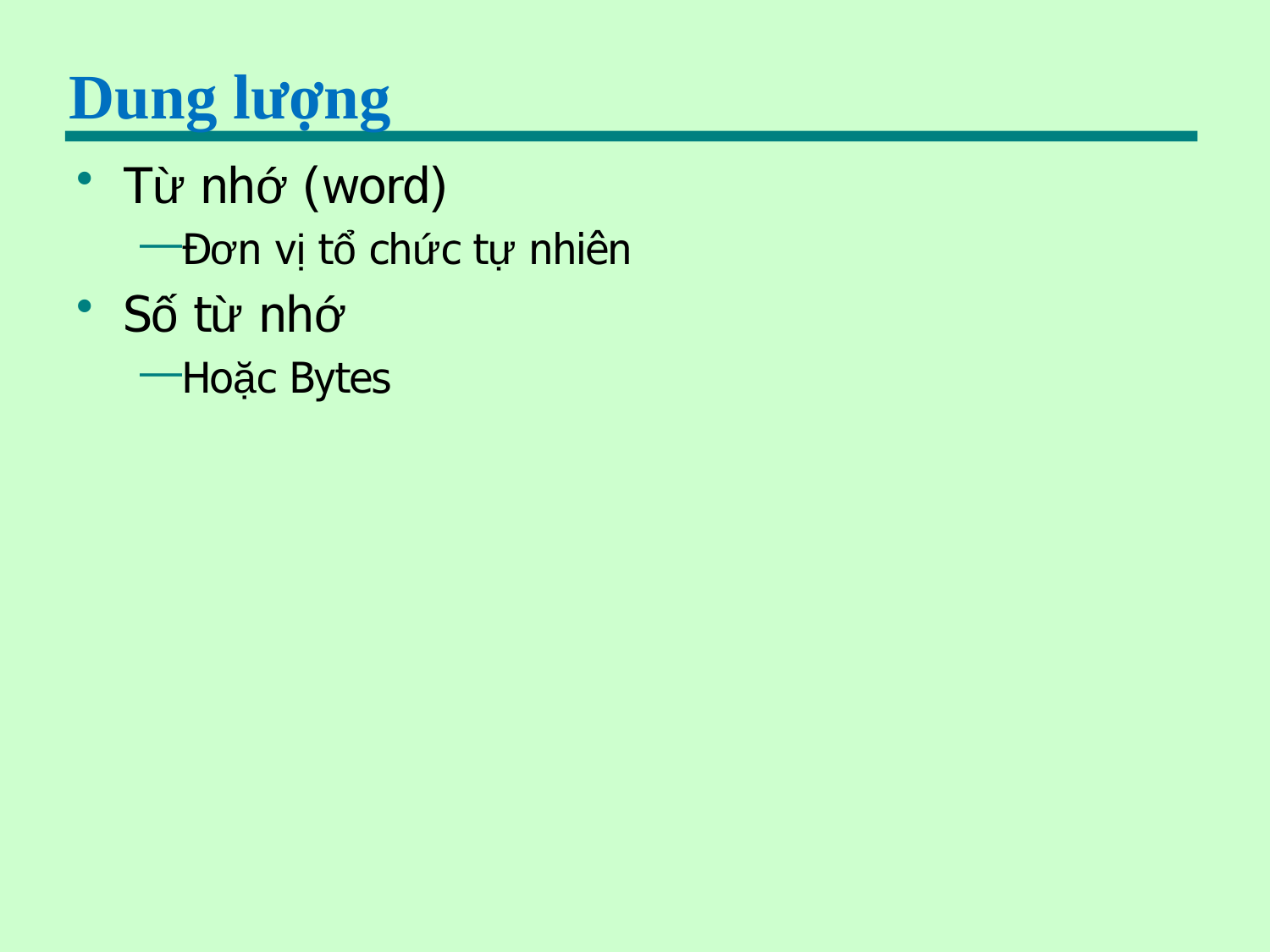

# Dung lượng
Từ nhớ (word)
Đơn vị tổ chức tự nhiên
Số từ nhớ
Hoặc Bytes